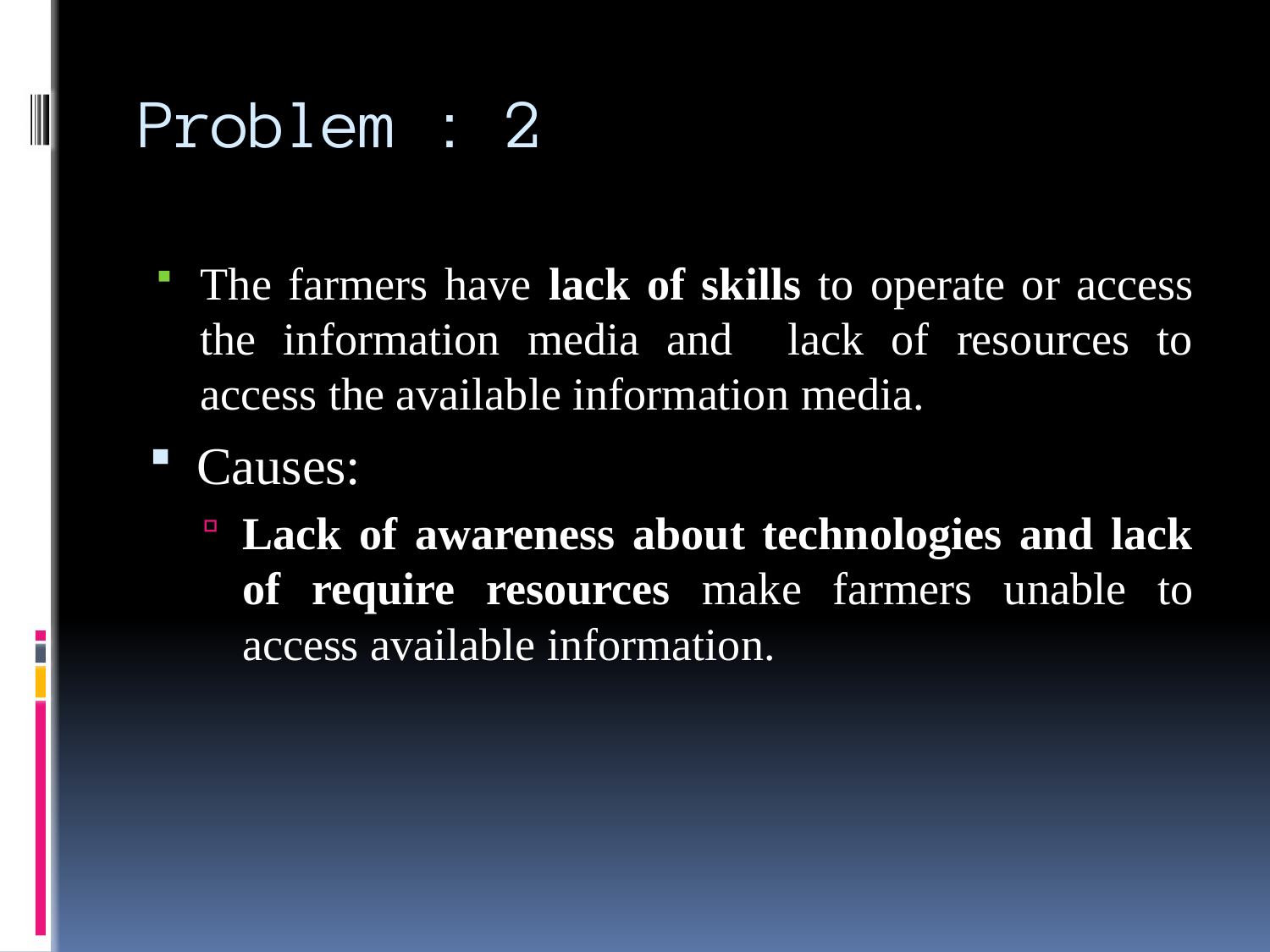

# Problem : 2
The farmers have lack of skills to operate or access the information media and  lack of resources to access the available information media.
Causes:
Lack of awareness about technologies and lack of require resources make farmers unable to access available information.